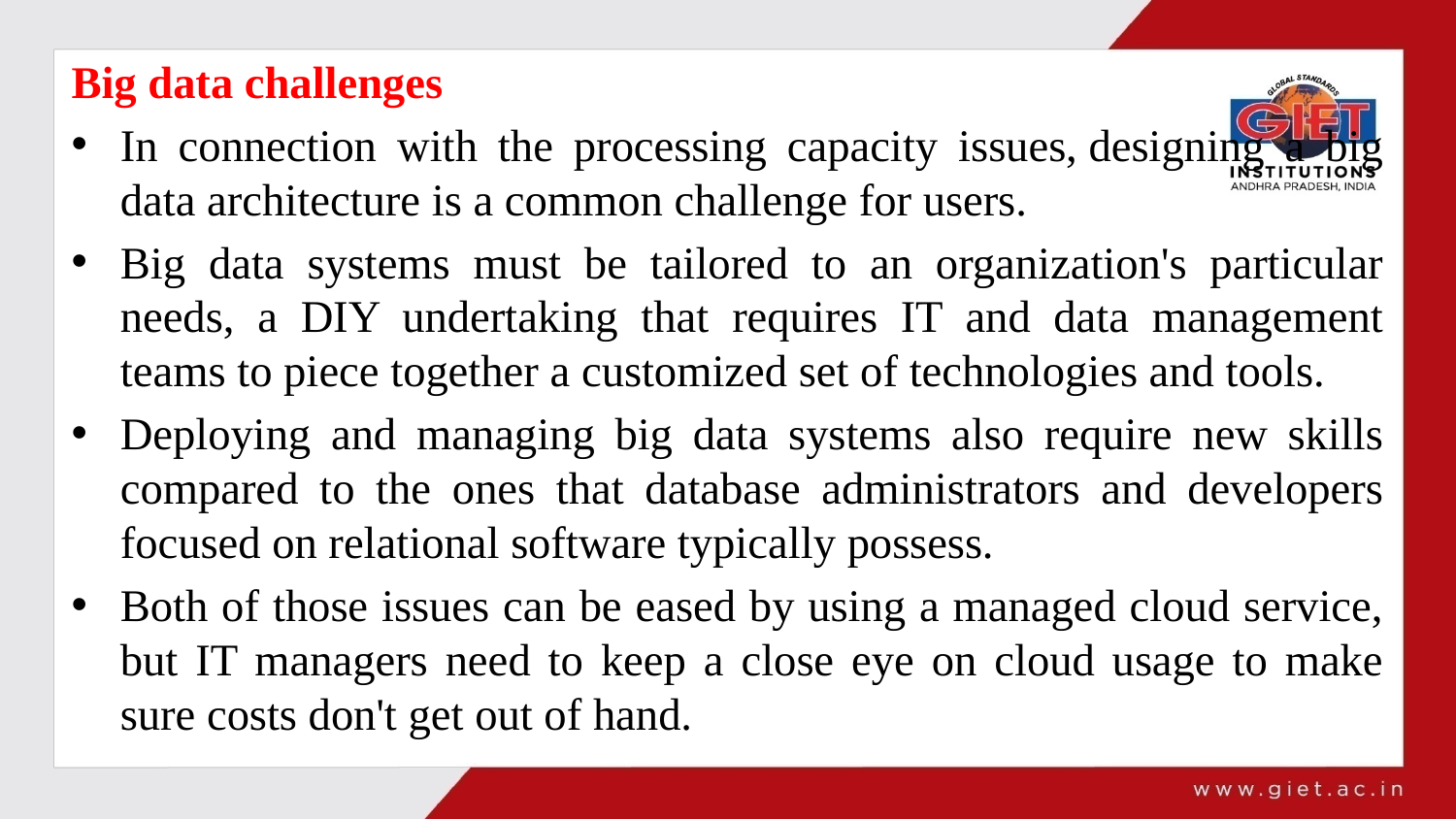

Big data challenges
In connection with the processing capacity issues, designing a big data architecture is a common challenge for users.
Big data systems must be tailored to an organization's particular needs, a DIY undertaking that requires IT and data management teams to piece together a customized set of technologies and tools.
Deploying and managing big data systems also require new skills compared to the ones that database administrators and developers focused on relational software typically possess.
Both of those issues can be eased by using a managed cloud service, but IT managers need to keep a close eye on cloud usage to make sure costs don't get out of hand.